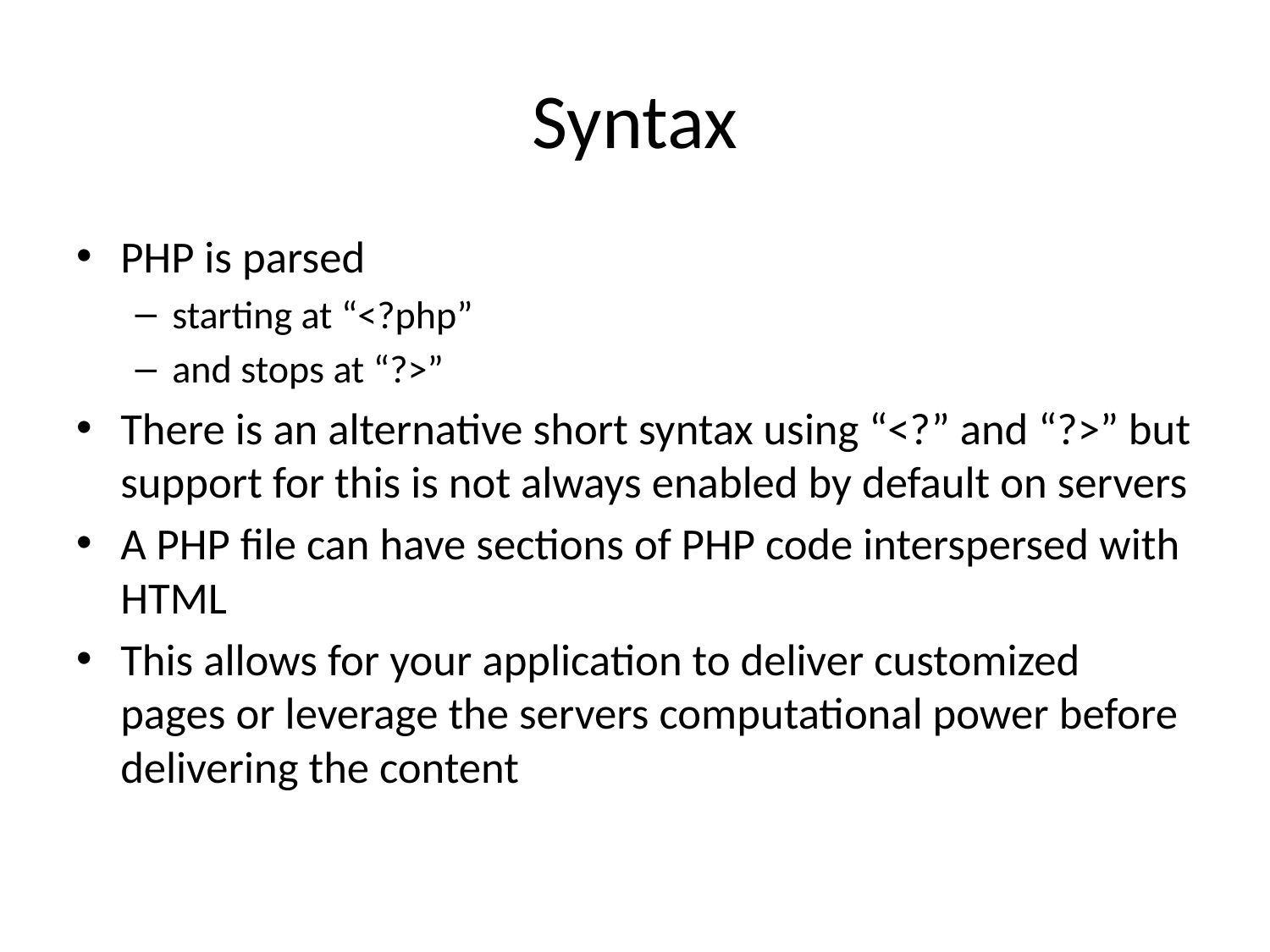

# Syntax
PHP is parsed
starting at “<?php”
and stops at “?>”
There is an alternative short syntax using “<?” and “?>” but support for this is not always enabled by default on servers
A PHP file can have sections of PHP code interspersed with HTML
This allows for your application to deliver customized pages or leverage the servers computational power before delivering the content